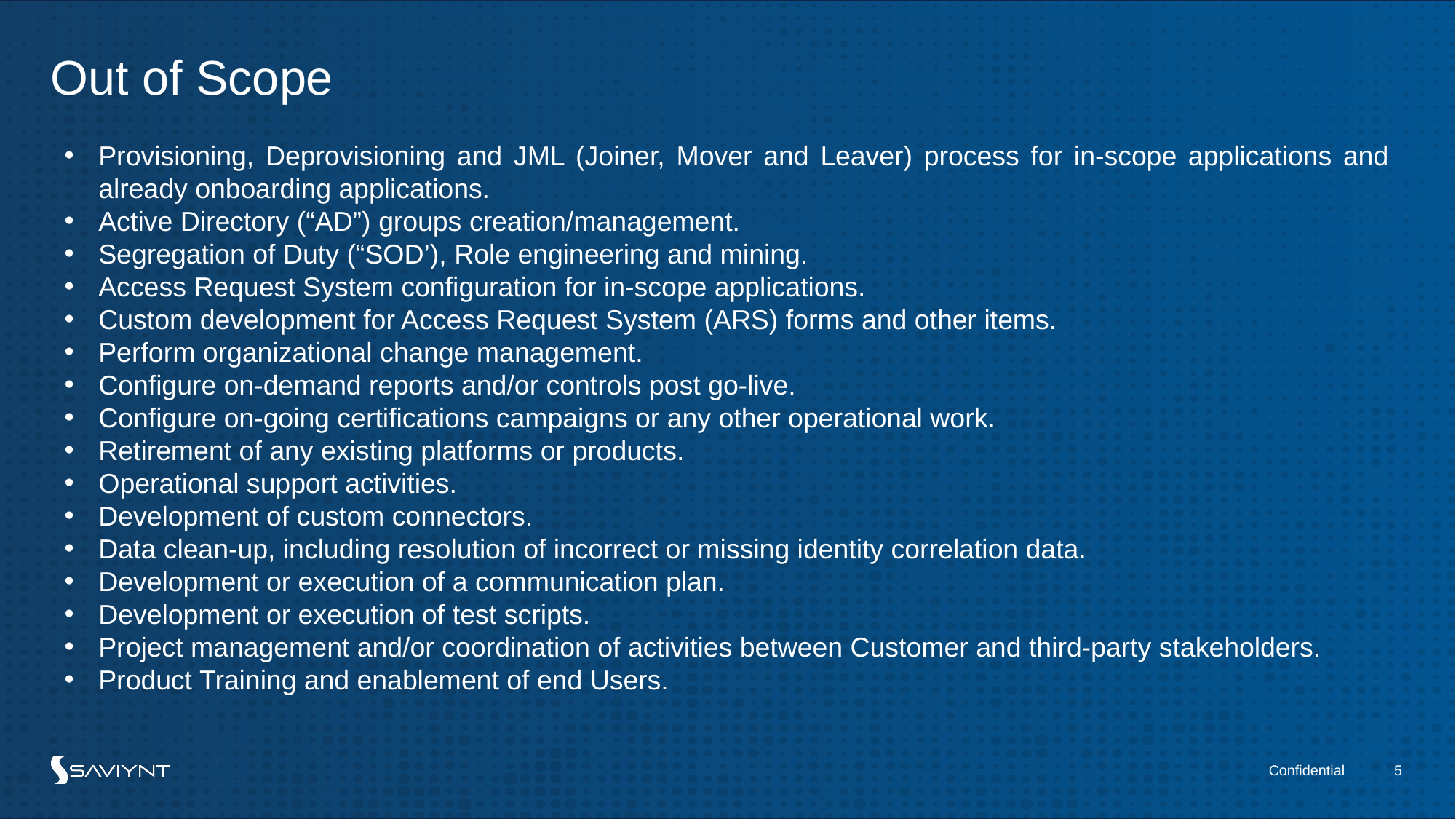

# Out of Scope
Provisioning, Deprovisioning and JML (Joiner, Mover and Leaver) process for in-scope applications and already onboarding applications.
Active Directory (“AD”) groups creation/management.
Segregation of Duty (“SOD’), Role engineering and mining.
Access Request System configuration for in-scope applications.
Custom development for Access Request System (ARS) forms and other items.
Perform organizational change management.
Configure on-demand reports and/or controls post go-live.
Configure on-going certifications campaigns or any other operational work.
Retirement of any existing platforms or products.
Operational support activities.
Development of custom connectors.
Data clean-up, including resolution of incorrect or missing identity correlation data.
Development or execution of a communication plan.
Development or execution of test scripts.
Project management and/or coordination of activities between Customer and third-party stakeholders.
Product Training and enablement of end Users.